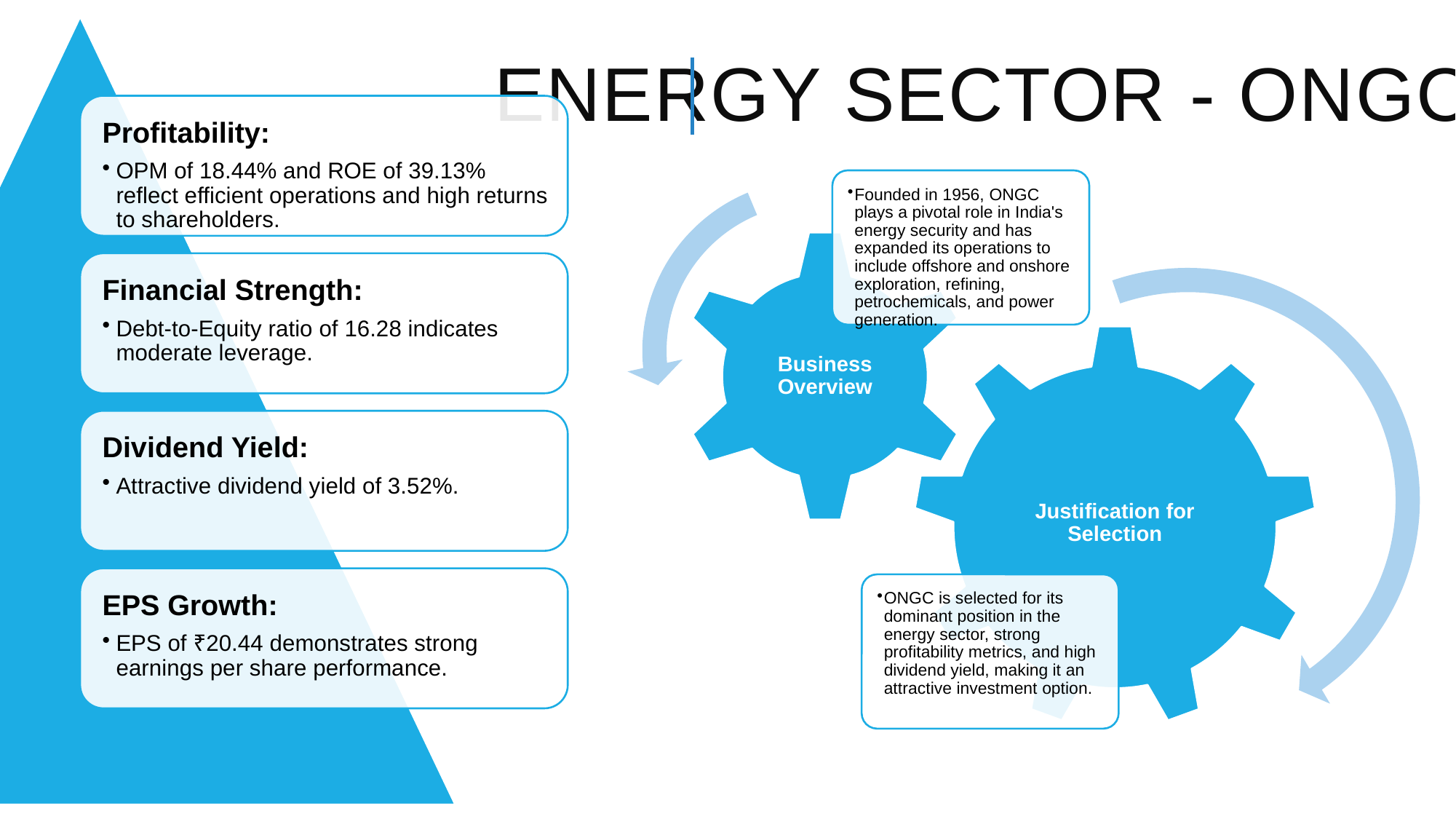

Profitability:
OPM of 18.44% and ROE of 39.13% reflect efficient operations and high returns to shareholders.
Financial Strength:
Debt-to-Equity ratio of 16.28 indicates moderate leverage.
Dividend Yield:
Attractive dividend yield of 3.52%.
EPS Growth:
EPS of ₹20.44 demonstrates strong earnings per share performance.
ENERGY SECTOR - ONGC
Justification for Selection
ONGC is selected for its dominant position in the energy sector, strong profitability metrics, and high dividend yield, making it an attractive investment option.
Business Overview
Founded in 1956, ONGC plays a pivotal role in India's energy security and has expanded its operations to include offshore and onshore exploration, refining, petrochemicals, and power generation.